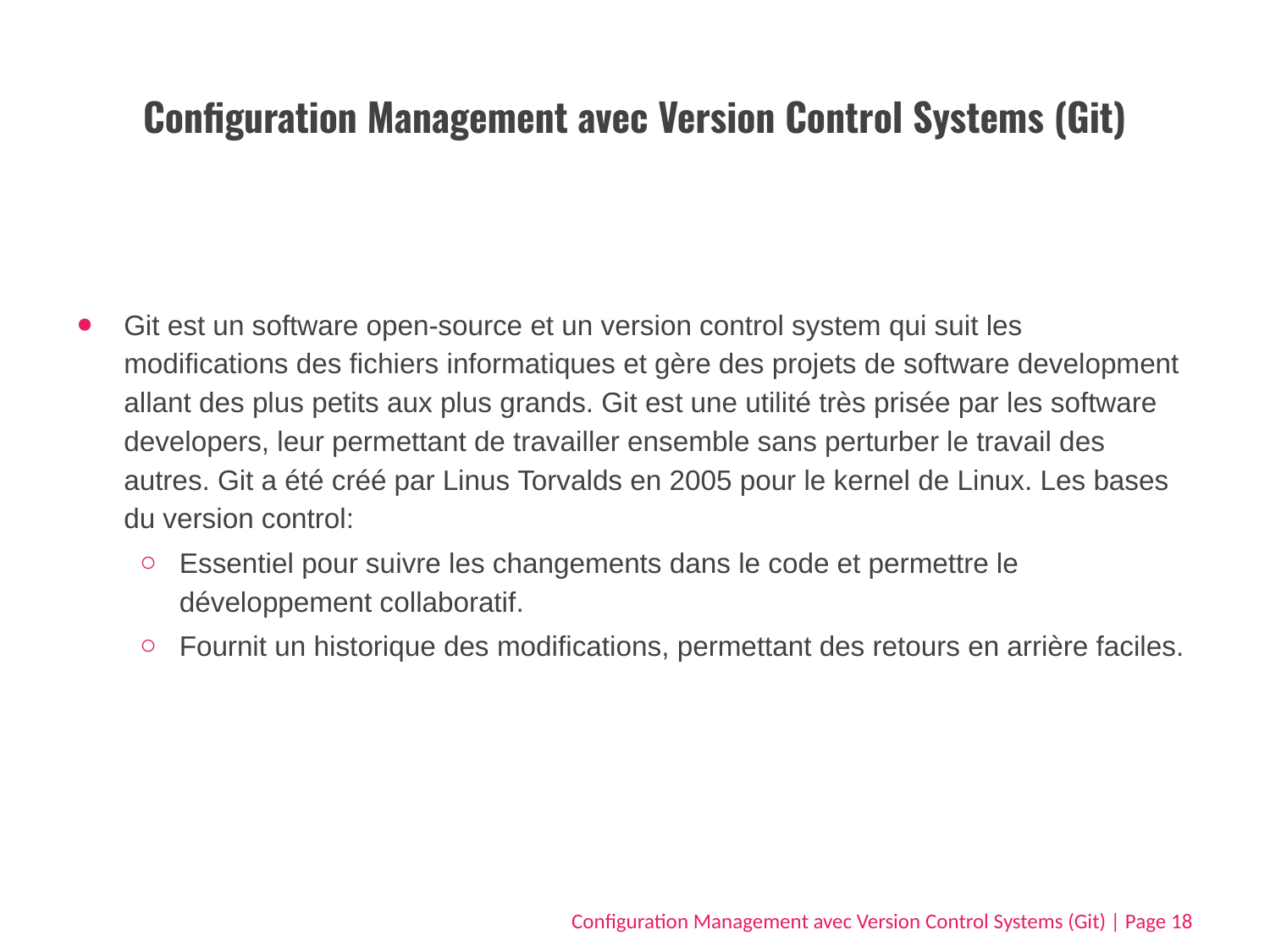

# Configuration Management avec Version Control Systems (Git)

Git est un software open-source et un version control system qui suit les modifications des fichiers informatiques et gère des projets de software development allant des plus petits aux plus grands. Git est une utilité très prisée par les software developers, leur permettant de travailler ensemble sans perturber le travail des autres. Git a été créé par Linus Torvalds en 2005 pour le kernel de Linux. Les bases du version control:
Essentiel pour suivre les changements dans le code et permettre le développement collaboratif.
Fournit un historique des modifications, permettant des retours en arrière faciles.

Configuration Management avec Version Control Systems (Git) | Page 18